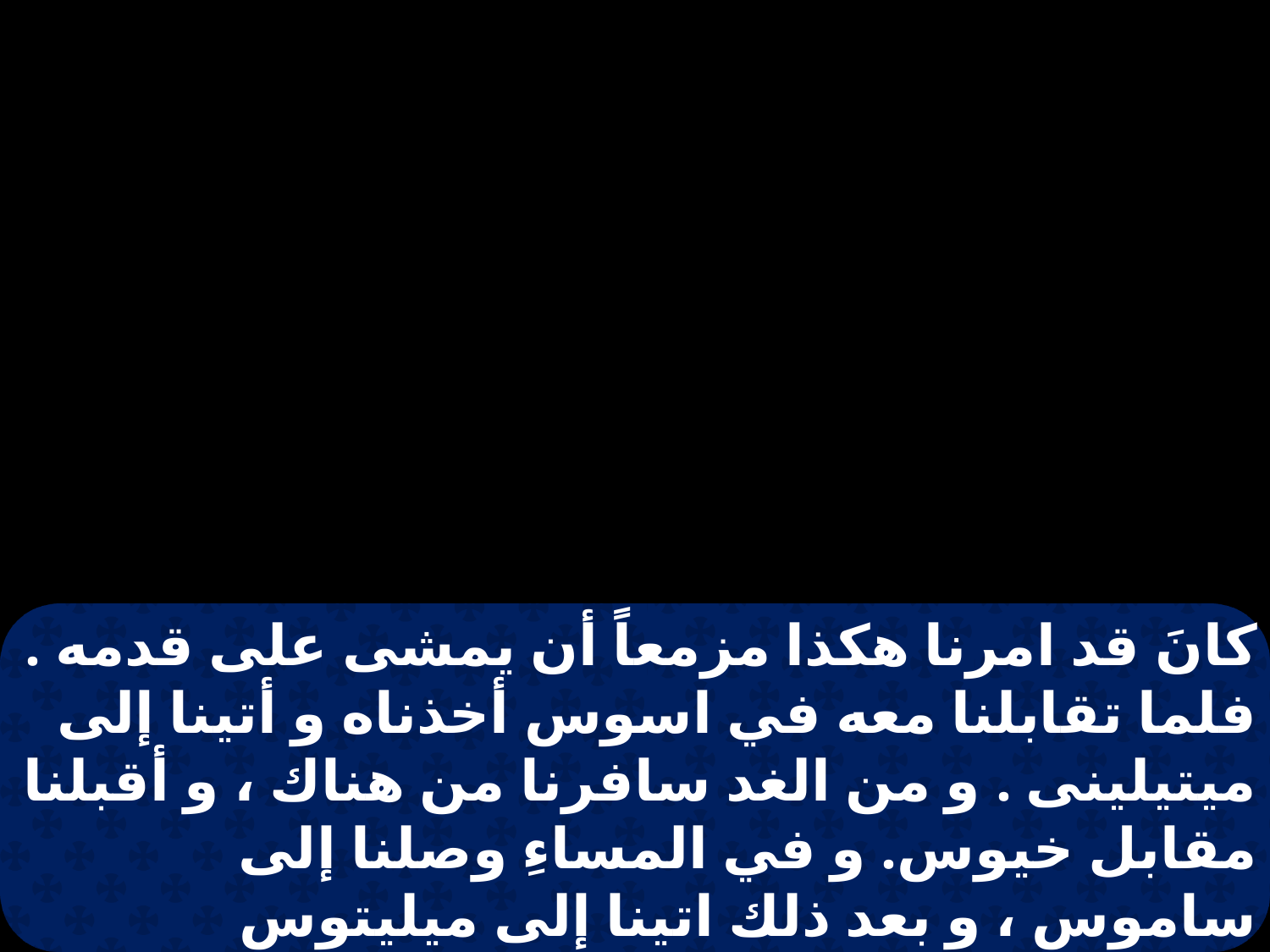

كانَ قد امرنا هكذا مزمعاً أن يمشى على قدمه . فلما تقابلنا معه في اسوس أخذناه و أتينا إلى ميتيلينى . و من الغد سافرنا من هناك ، و أقبلنا مقابل خيوس. و في المساءِ وصلنا إلى ساموس ، و بعد ذلك اتينا إلى ميليتوس